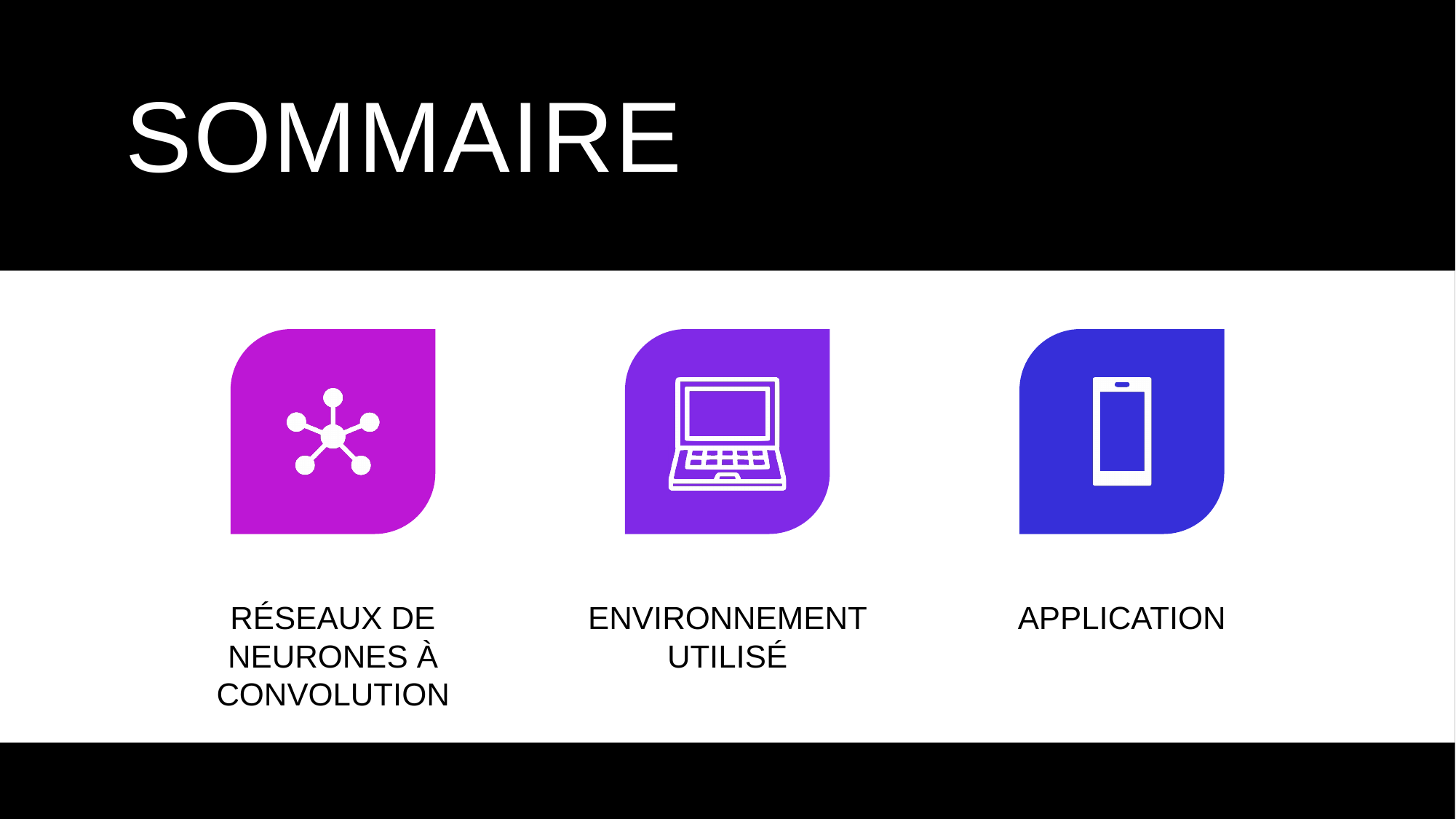

# Sommaire

Réseaux de neurones à convolution
Environnement utilisé
Application